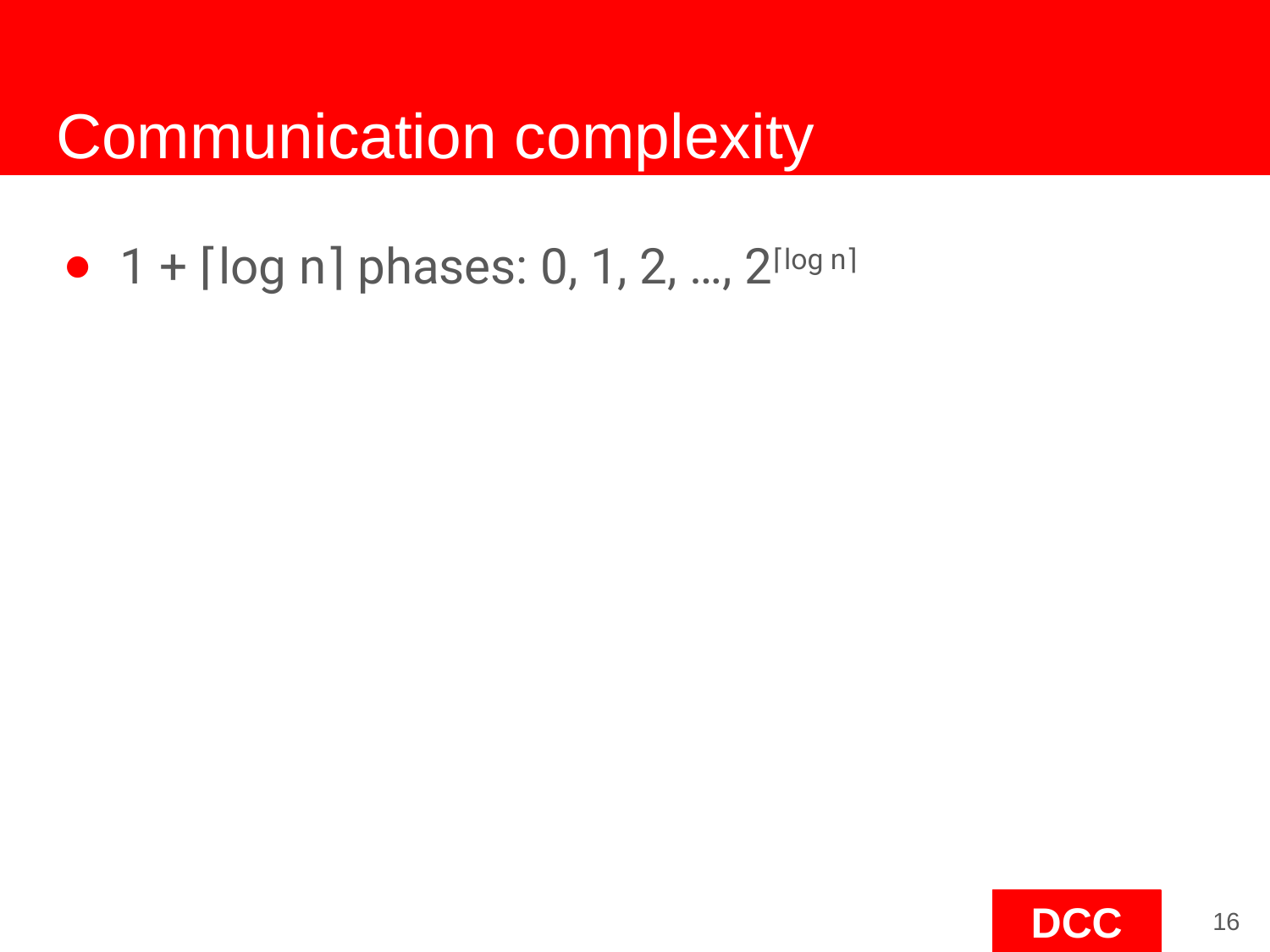

# Communication complexity
1 + ⌈log n⌉ phases: 0, 1, 2, …, 2⌈log n⌉

16